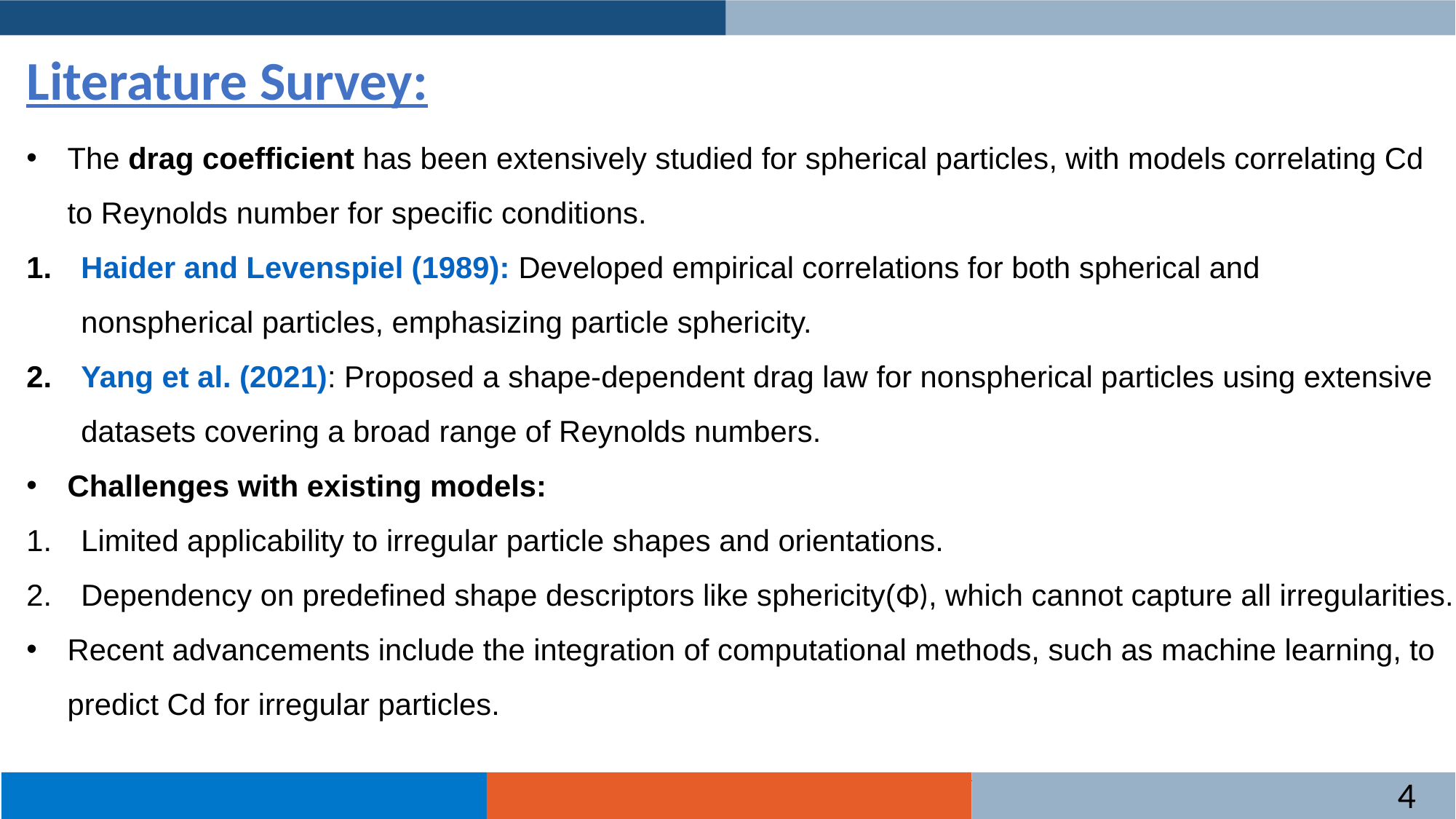

# Literature Survey:

The drag coefficient has been extensively studied for spherical particles, with models correlating Cd  to Reynolds number for specific conditions.
Haider and Levenspiel (1989): Developed empirical correlations for both spherical and                   nonspherical particles, emphasizing particle sphericity.
Yang et al. (2021): Proposed a shape-dependent drag law for nonspherical particles using extensive datasets covering a broad range of Reynolds numbers.
Challenges with existing models:
Limited applicability to irregular particle shapes and orientations.
Dependency on predefined shape descriptors like sphericity(Φ), which cannot capture all irregularities.
Recent advancements include the integration of computational methods, such as machine learning, to predict Cd for irregular particles.
3

                                               4